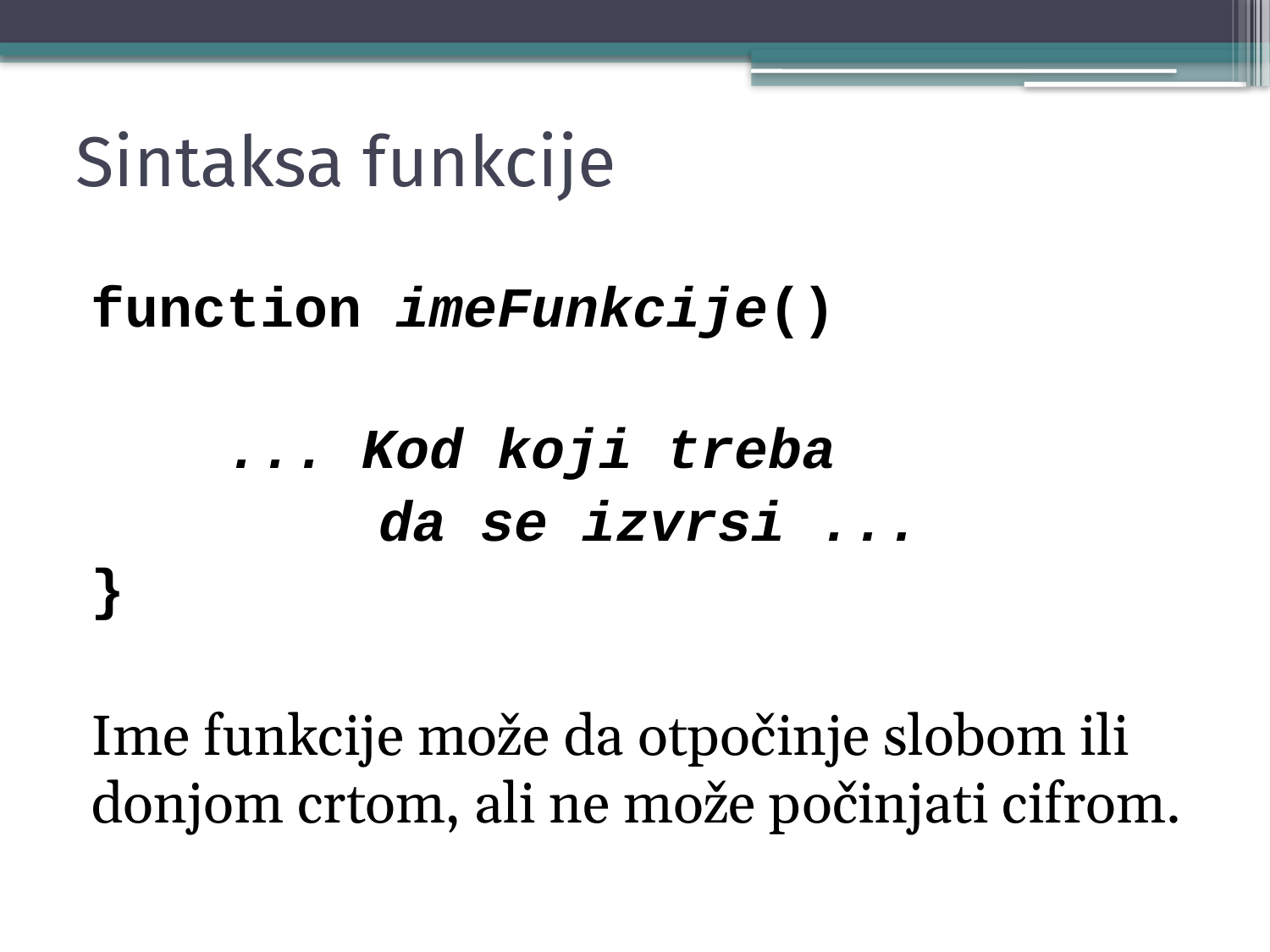

# Sintaksa funkcije
function imeFunkcije()
    ... Kod koji treba
		 da se izvrsi ...
}

Ime funkcije može da otpočinje slobom ili donjom crtom, ali ne može počinjati cifrom.